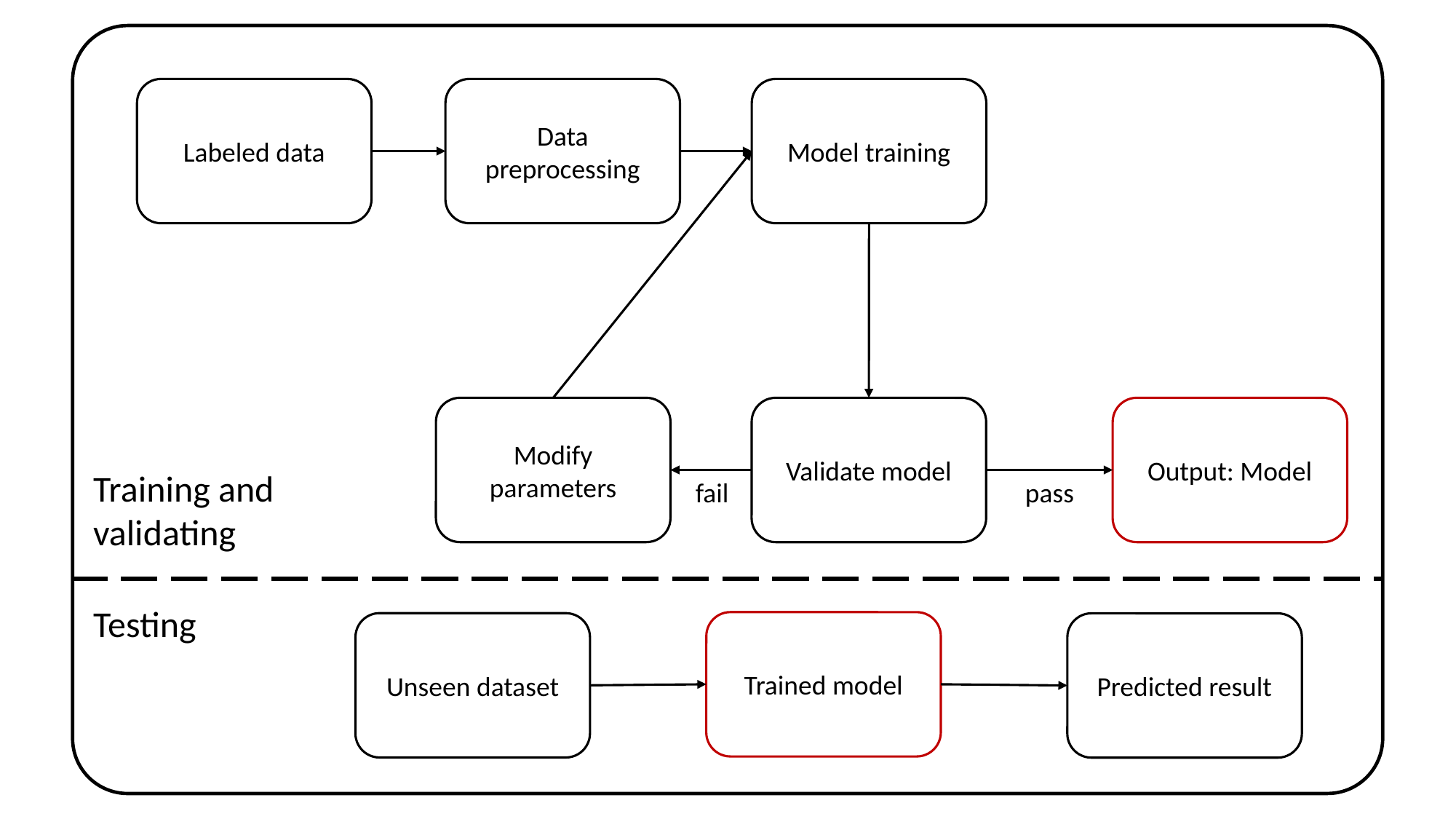

Labeled data
Data preprocessing
Model training
Modify parameters
Validate model
Output: Model
Training and validating
fail
pass
Testing
Trained model
Unseen dataset
Predicted result